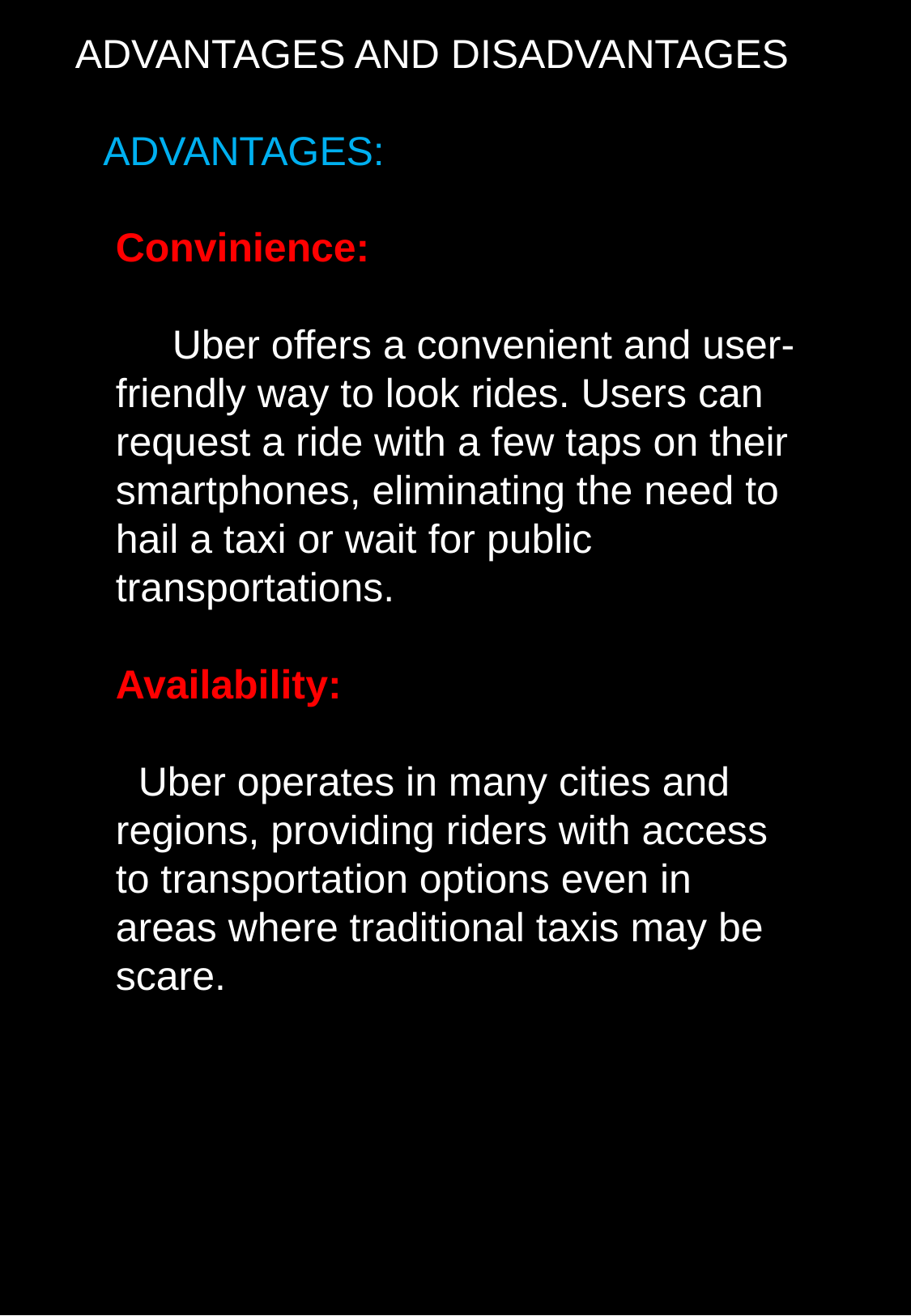

ADVANTAGES AND DISADVANTAGES
ADVANTAGES:
Convinience:

     Uber offers a convenient and user-friendly way to look rides. Users can request a ride with a few taps on their smartphones, eliminating the need to hail a taxi or wait for public transportations.

Availability:

  Uber operates in many cities and regions, providing riders with access to transportation options even in areas where traditional taxis may be scare.